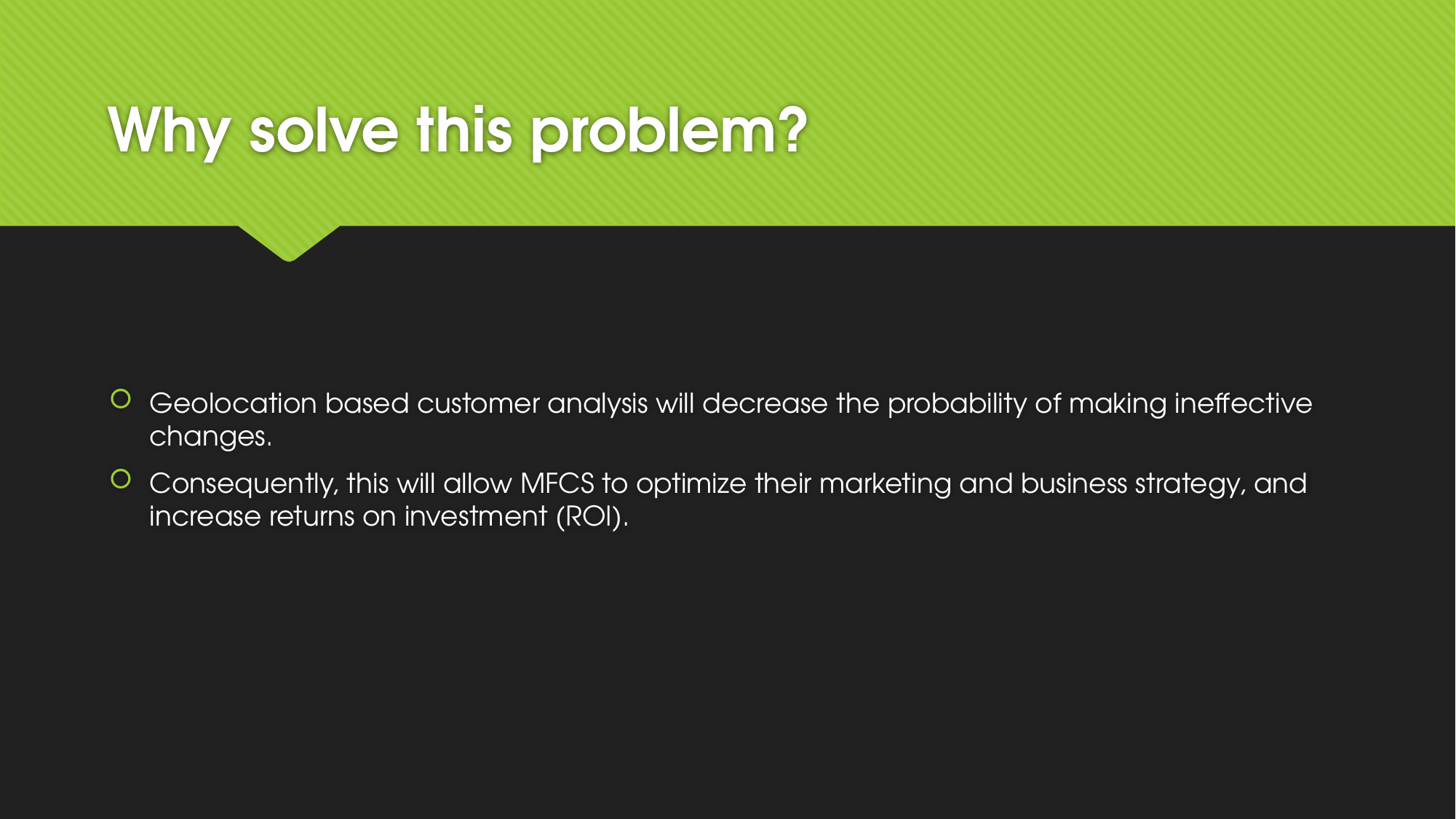

# Why solve this problem?
Geolocation based customer analysis will decrease the probability of making ineffective changes.
Consequently, this will allow MFCS to optimize their marketing and business strategy, and increase returns on investment (ROI).